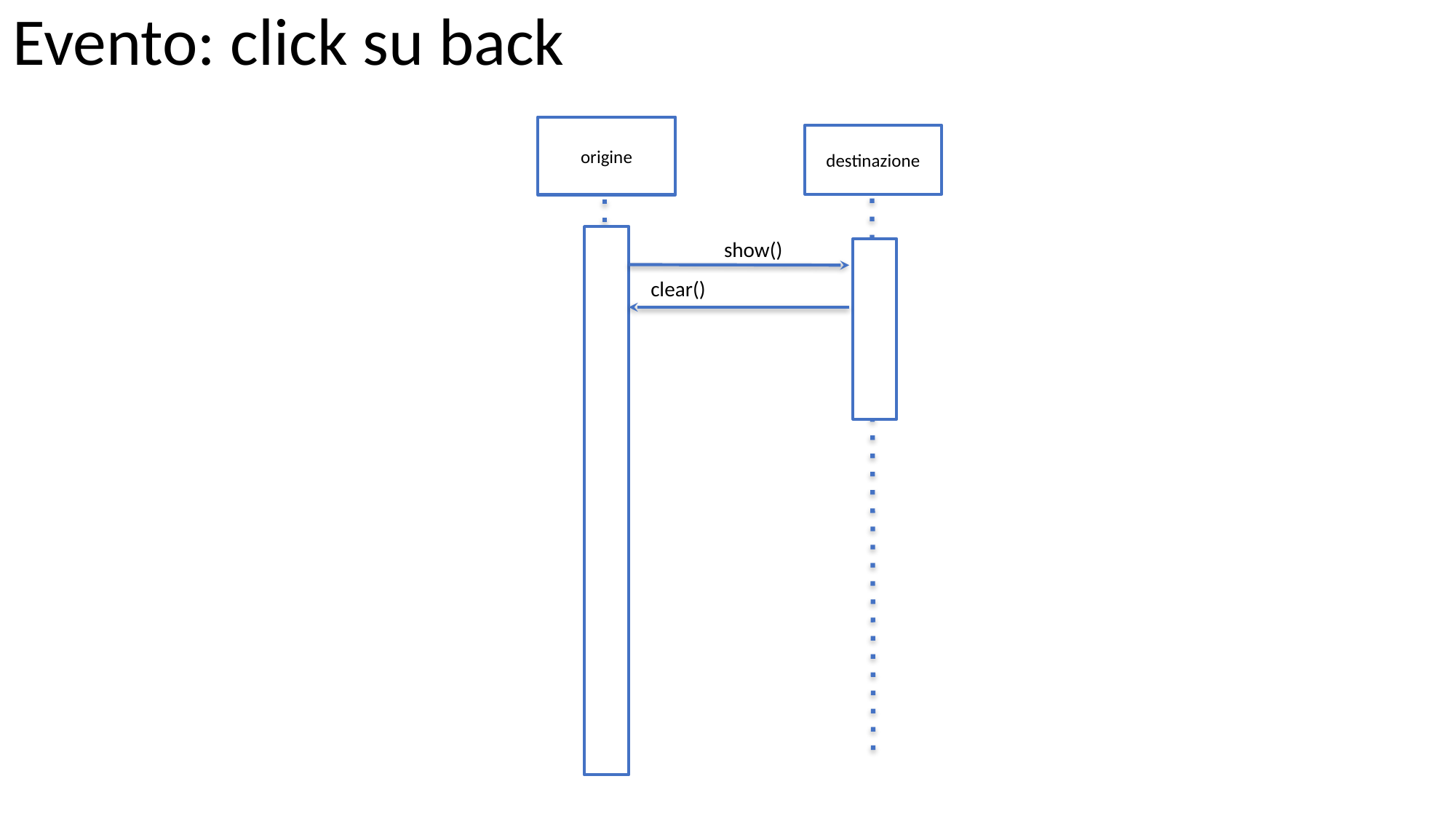

# Evento: click su back
origine
destinazione

show()

clear()